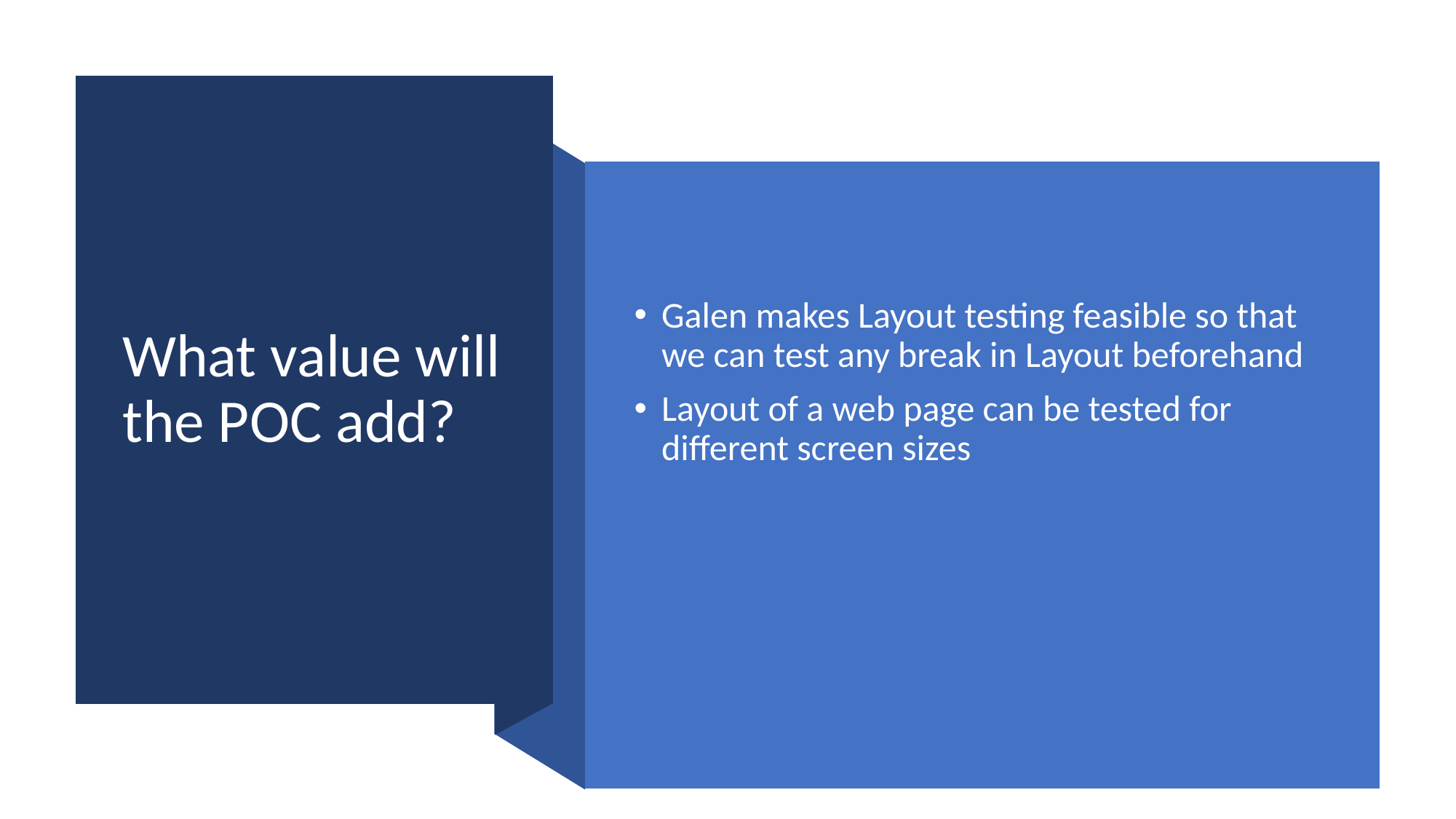

# What value will the POC add?

Galen makes Layout testing feasible so that we can test any break in Layout beforehand
Layout of a web page can be tested for different screen sizes